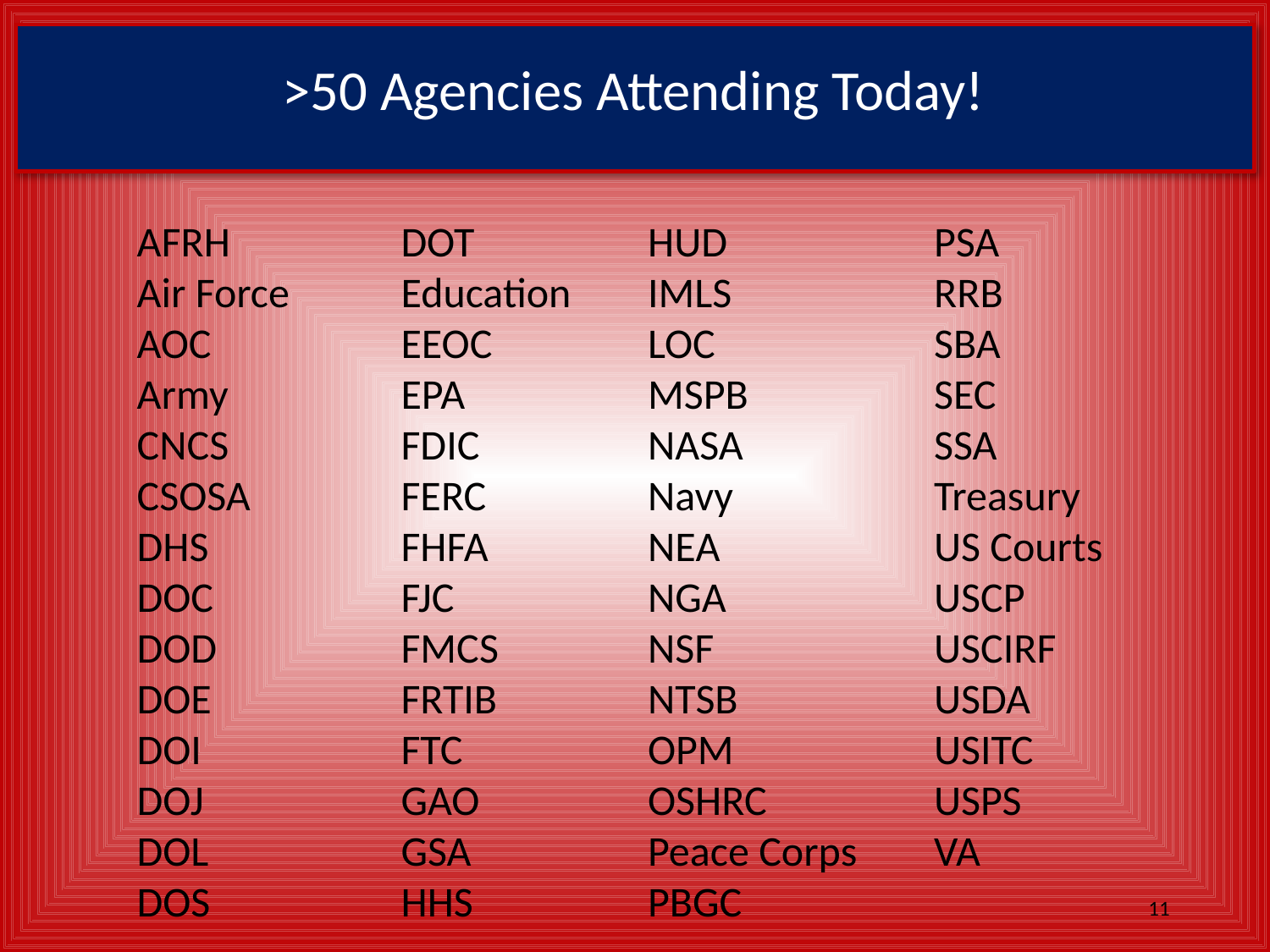

# >50 Agencies Attending Today!
AFRH
Air Force
AOC
Army
CNCS
CSOSA
DHS
DOC
DOD
DOE
DOI
DOJ
DOL
DOS
DOT
Education
EEOC
EPA
FDIC
FERC
FHFA
FJC
FMCS
FRTIB
FTC
GAO
GSA
HHS

HUD
IMLS
LOC
MSPB
NASA
Navy
NEA
NGA
NSF
NTSB
OPM
OSHRC
Peace Corps
PBGC
PSA
RRB
SBA
SEC
SSA
Treasury
US Courts
USCP
USCIRF
USDA
USITC
USPS
VA
11